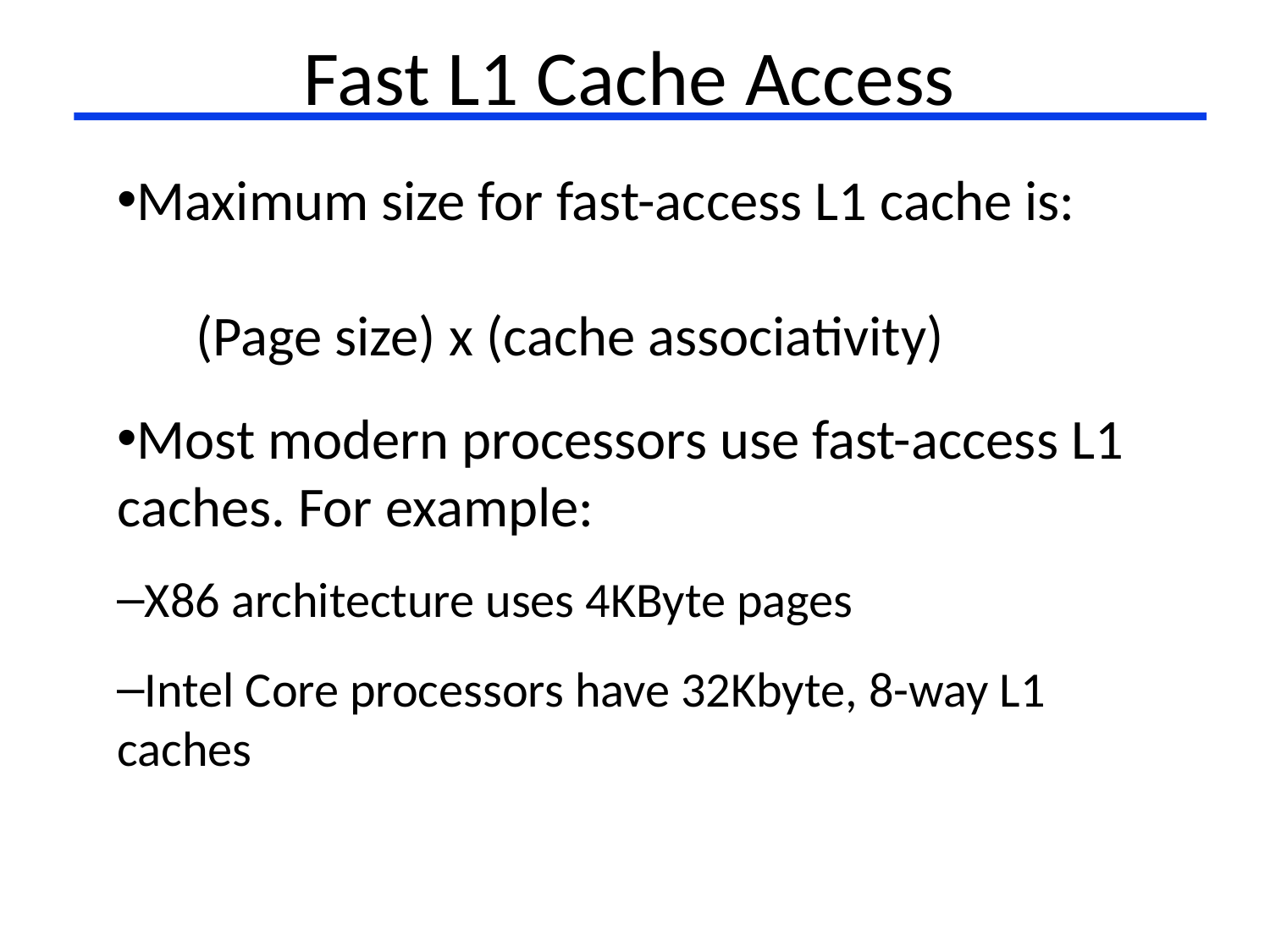

# Fast L1 Cache Access

Maximum size for fast-access L1 cache is:
	(Page size) x (cache associativity)
Most modern processors use fast-access L1 caches. For example:
X86 architecture uses 4KByte pages
Intel Core processors have 32Kbyte, 8-way L1 caches